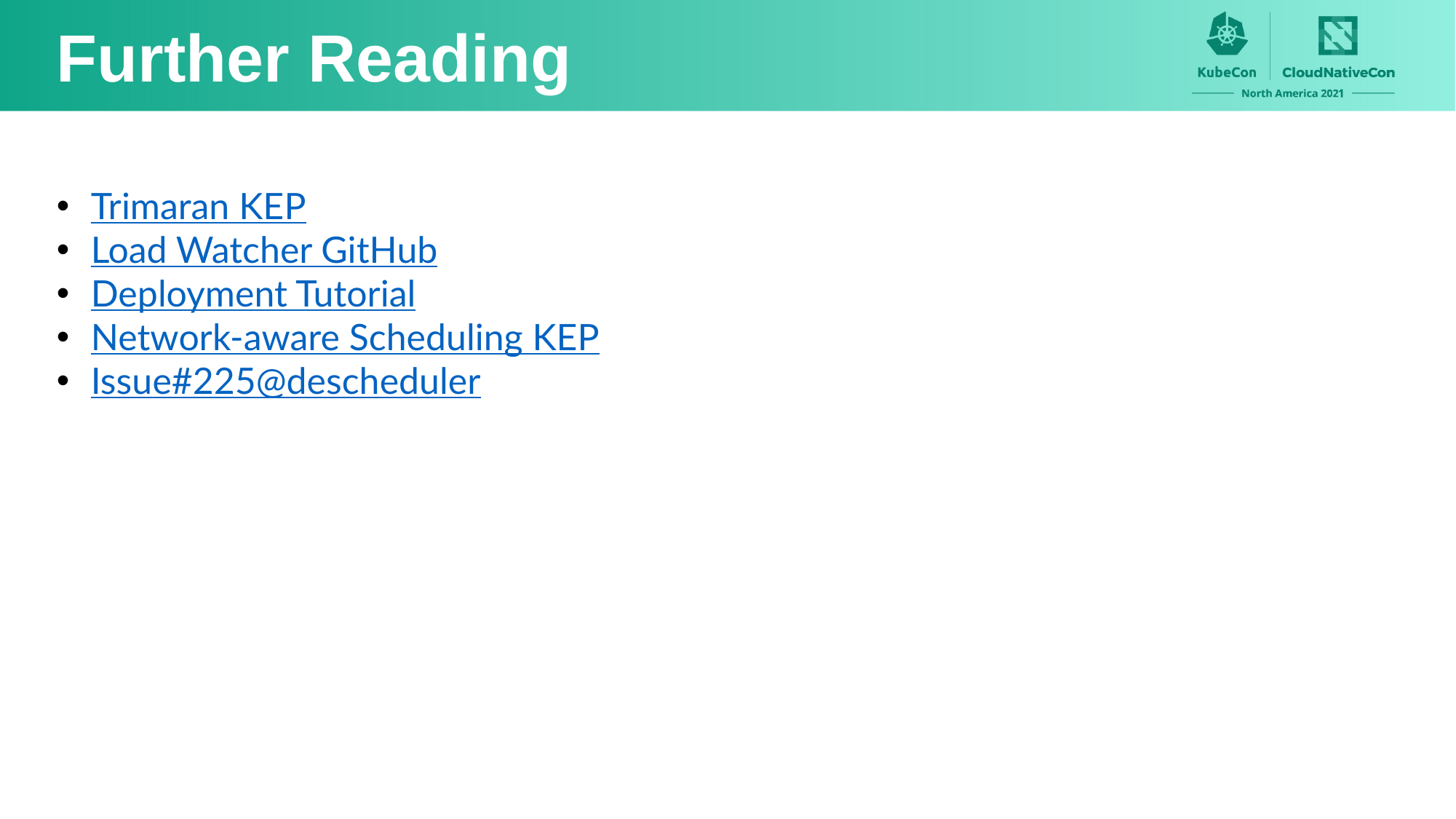

Further Reading
Trimaran KEP
Load Watcher GitHub
Deployment Tutorial
Network-aware Scheduling KEP
Issue#225@descheduler